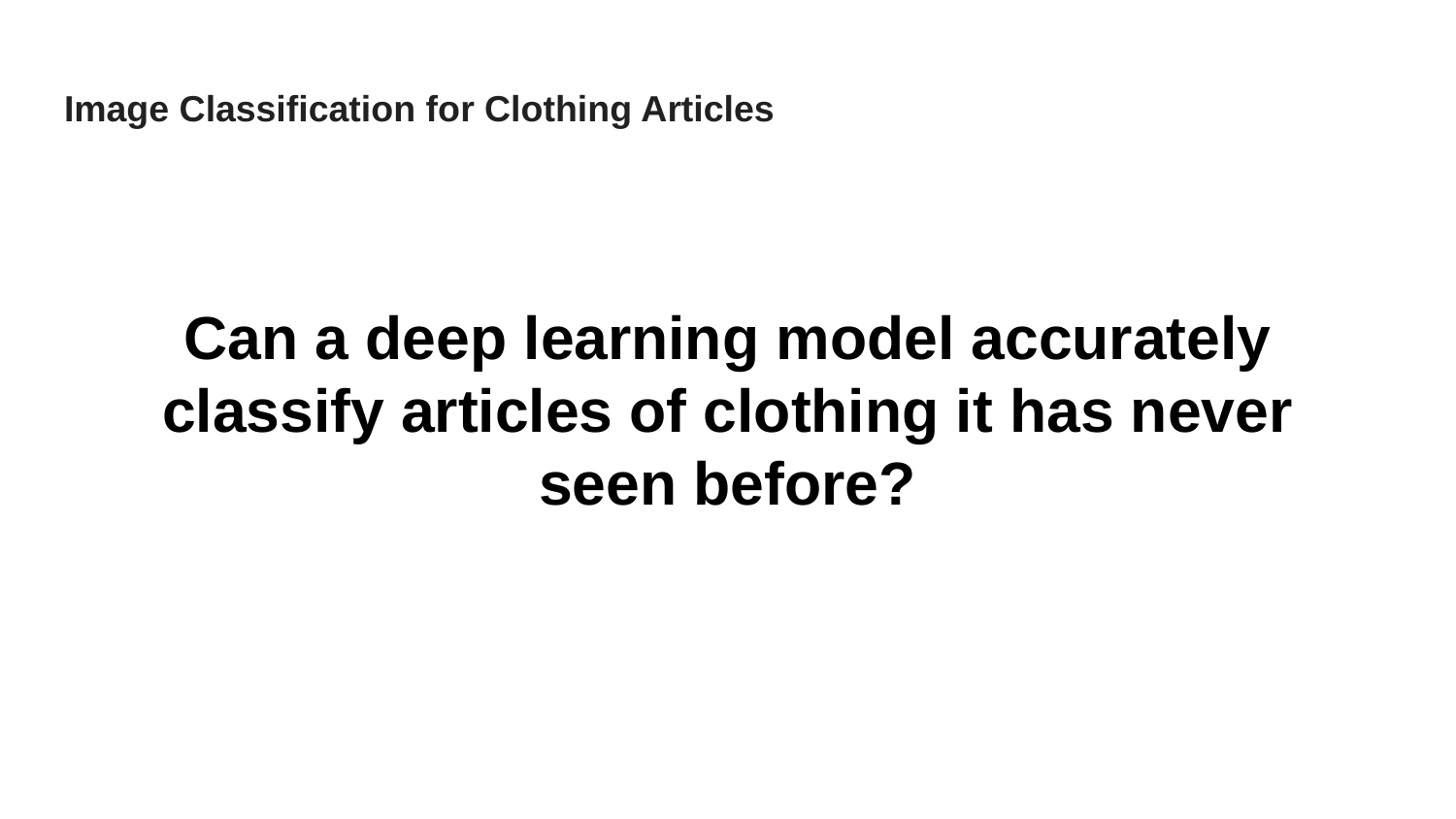

Adam Astor
Image Classification for Clothing Articles
Can a deep learning model accurately classify articles of clothing it has never seen before?
Predicting real estate prices in California